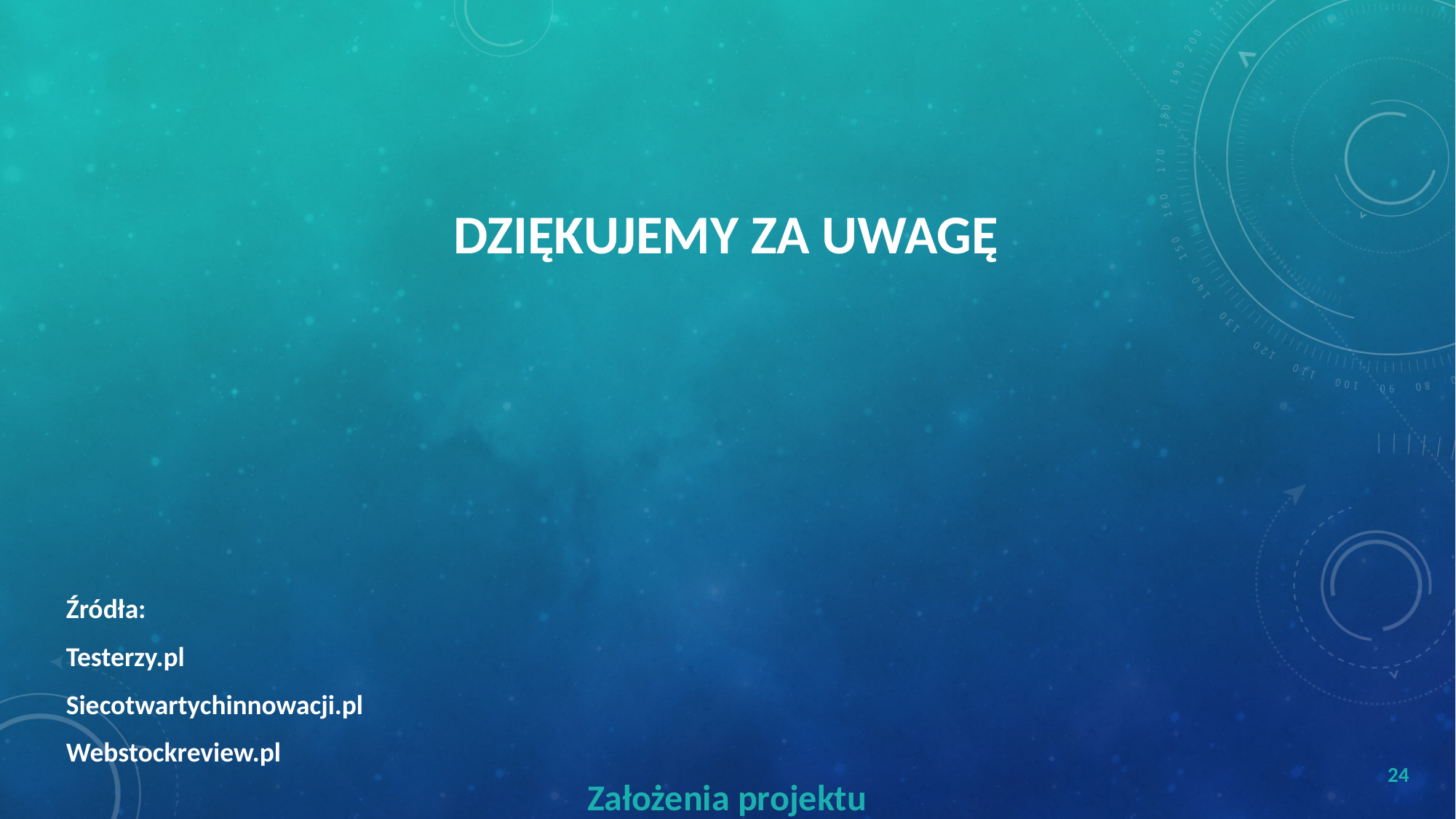

# Dziękujemy za uwagę
Źródła:
Testerzy.pl
Siecotwartychinnowacji.pl
Webstockreview.pl
24
Założenia projektu